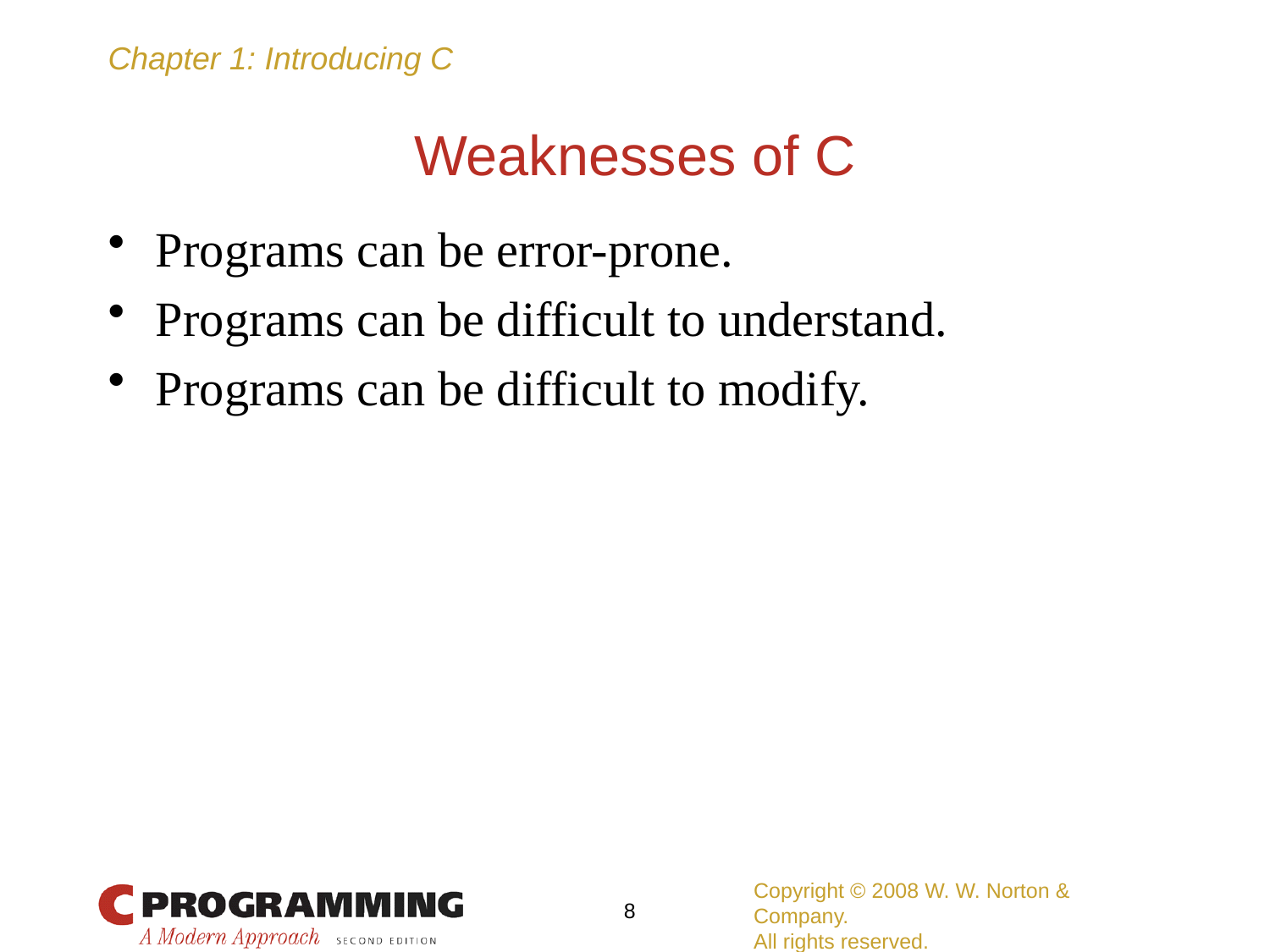

# Weaknesses of C
Programs can be error-prone.
Programs can be difficult to understand.
Programs can be difficult to modify.
Copyright © 2008 W. W. Norton & Company.
All rights reserved.
8